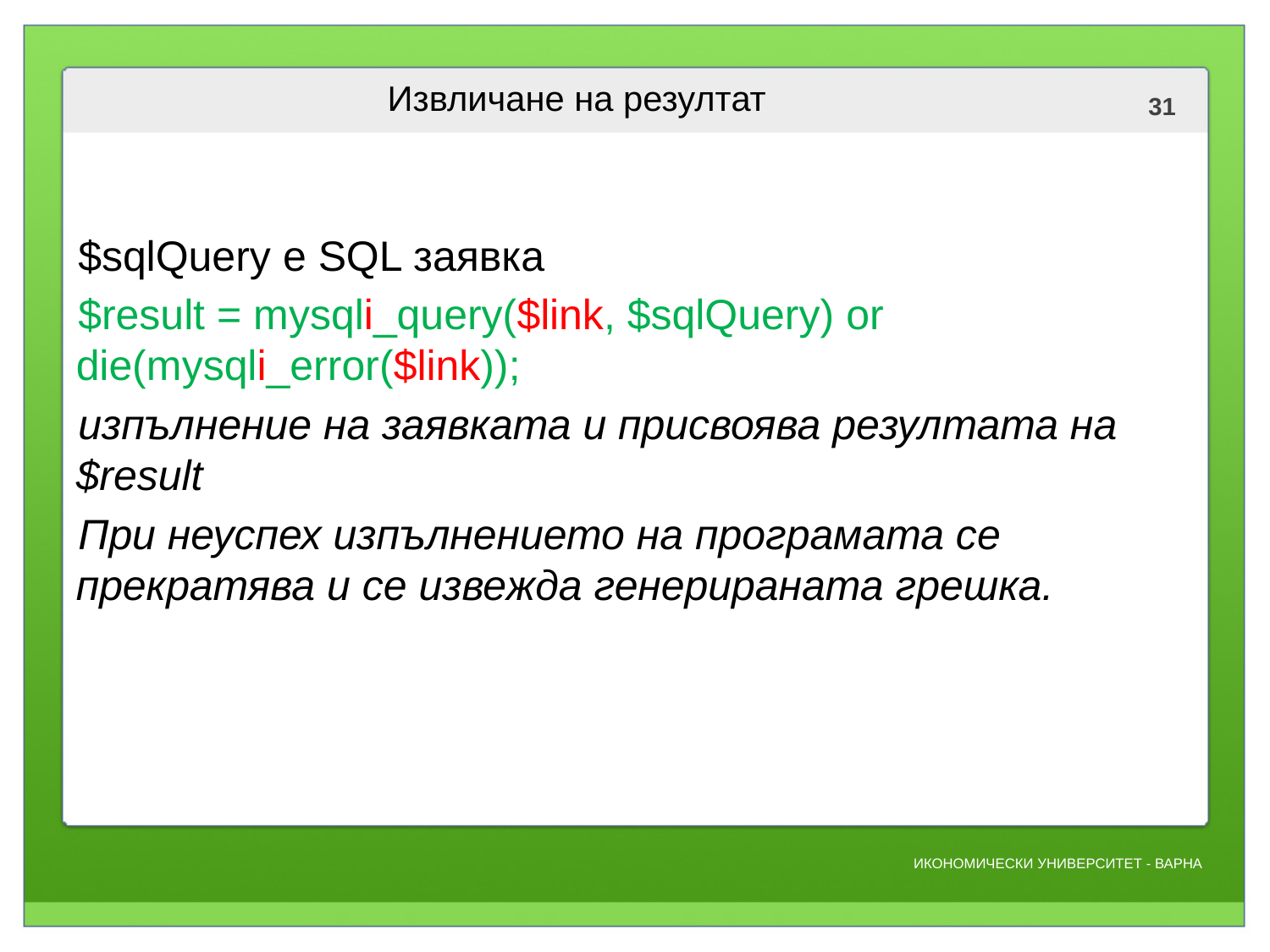

# Извличане на резултат
$sqlQuery е SQL заявка
$result = mysqli_query($link, $sqlQuery) or die(mysqli_error($link));
изпълнение на заявката и присвоява резултата на $result
При неуспех изпълнението на програмата се прекратява и се извежда генерираната грешка.